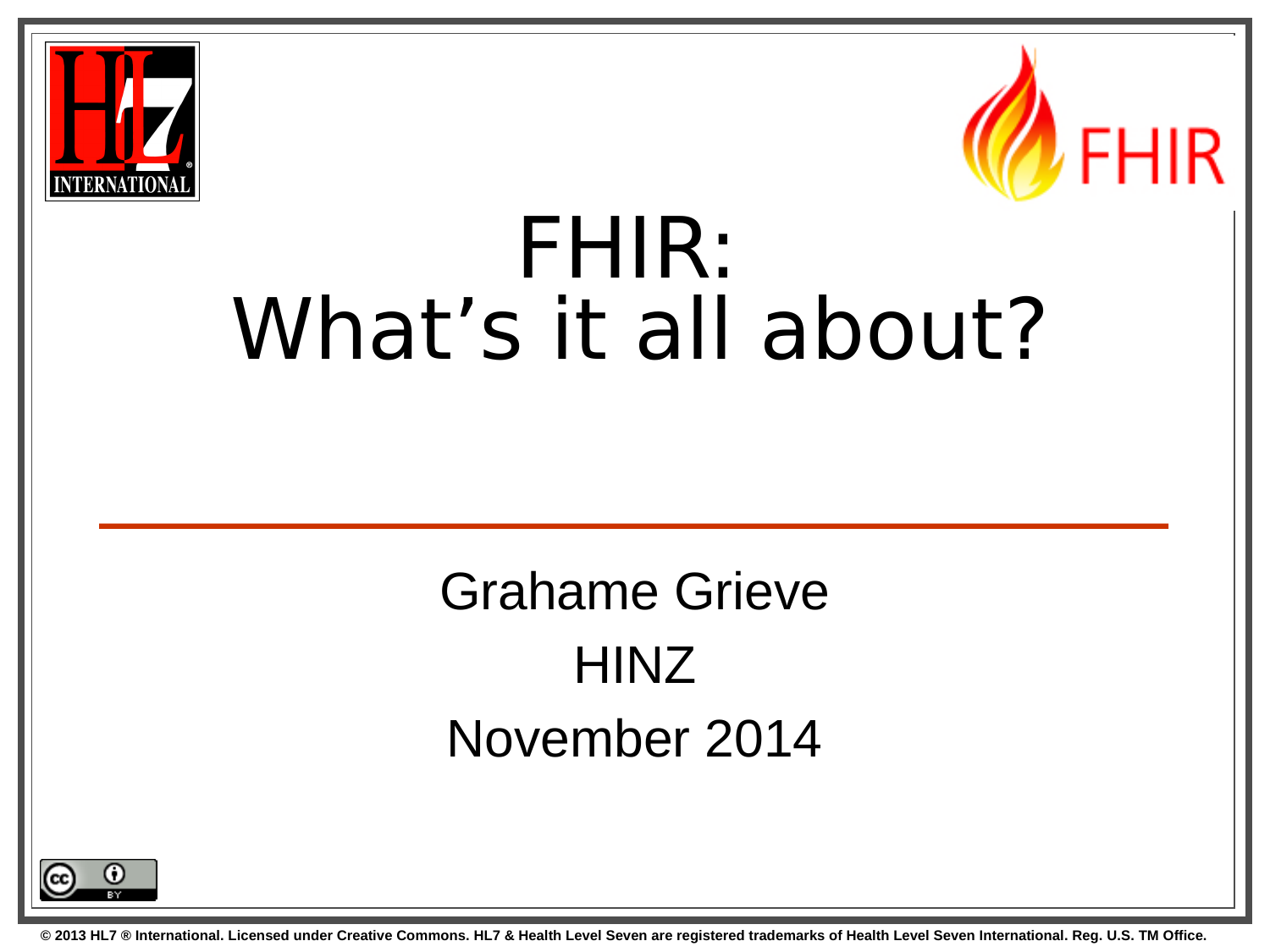

# FHIR: What’s it all about?
Grahame Grieve
HINZ
November 2014